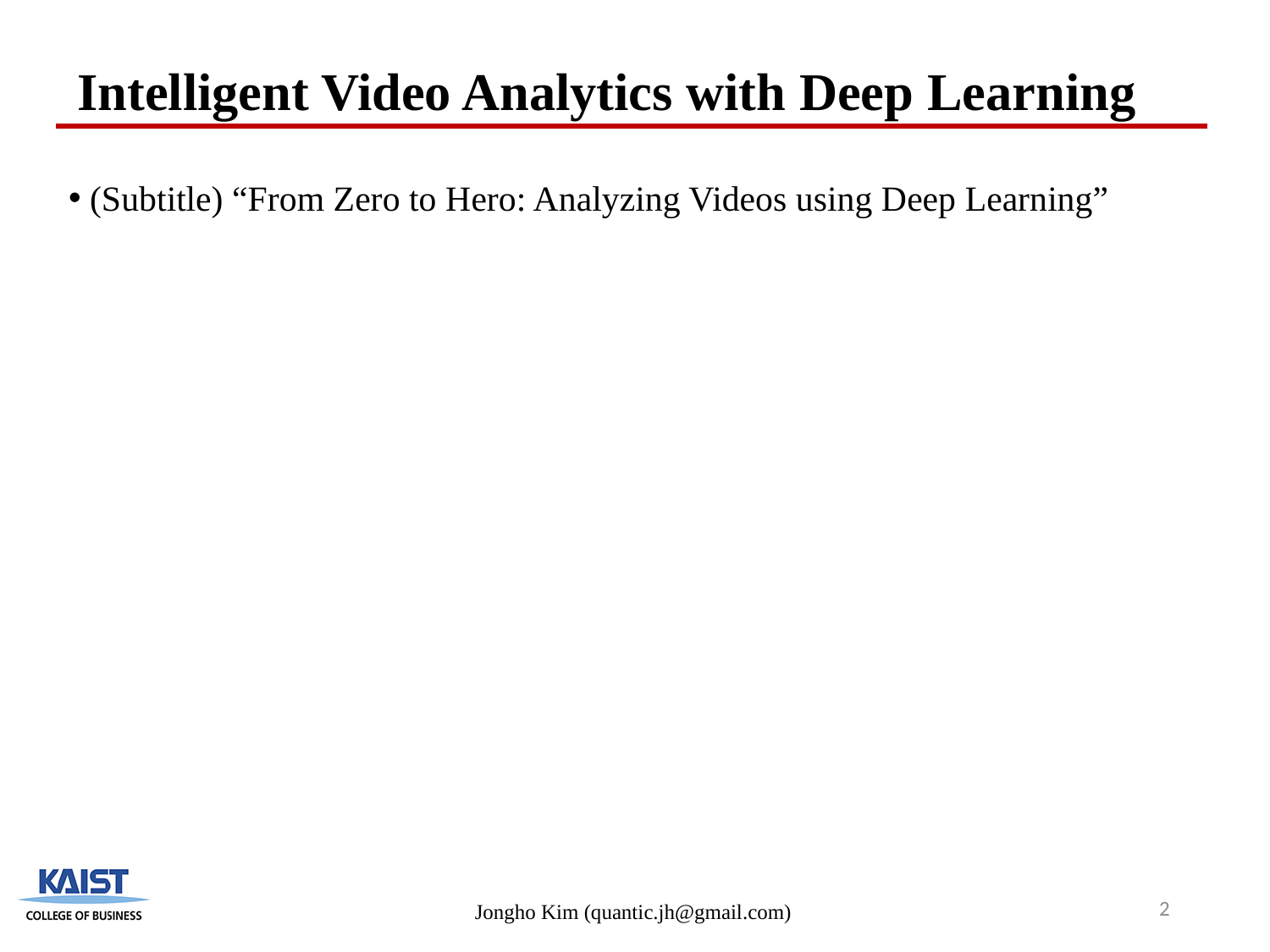

Intelligent Video Analytics with Deep Learning
 (Subtitle) “From Zero to Hero: Analyzing Videos using Deep Learning”
2